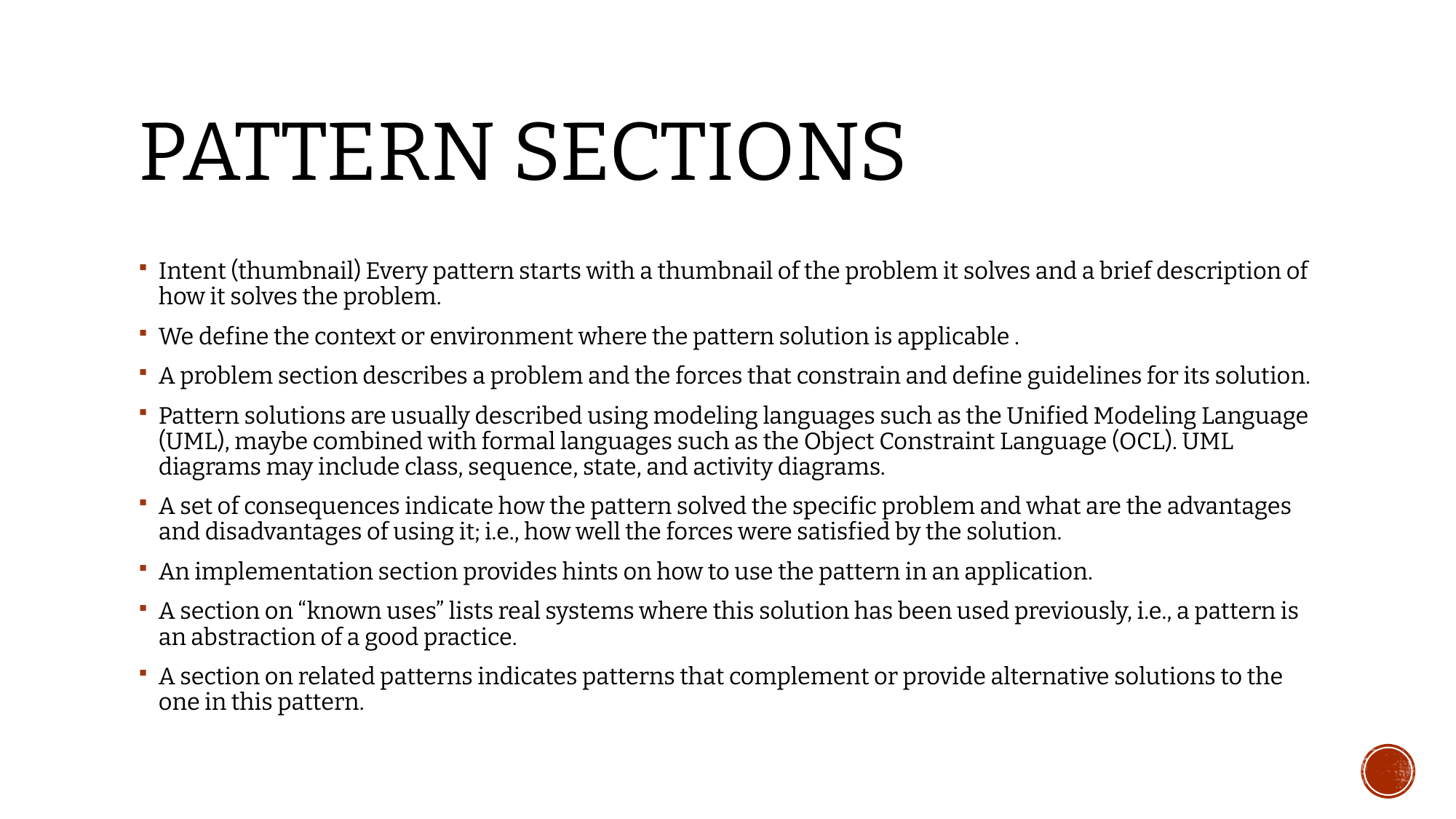

# Pattern Sections
Intent (thumbnail) Every pattern starts with a thumbnail of the problem it solves and a brief description of how it solves the problem.
We define the context or environment where the pattern solution is applicable .
A problem section describes a problem and the forces that constrain and define guidelines for its solution.
Pattern solutions are usually described using modeling languages such as the Unified Modeling Language (UML), maybe combined with formal languages such as the Object Constraint Language (OCL). UML diagrams may include class, sequence, state, and activity diagrams.
A set of consequences indicate how the pattern solved the specific problem and what are the advantages and disadvantages of using it; i.e., how well the forces were satisfied by the solution.
An implementation section provides hints on how to use the pattern in an application.
A section on “known uses” lists real systems where this solution has been used previously, i.e., a pattern is an abstraction of a good practice.
A section on related patterns indicates patterns that complement or provide alternative solutions to the one in this pattern.